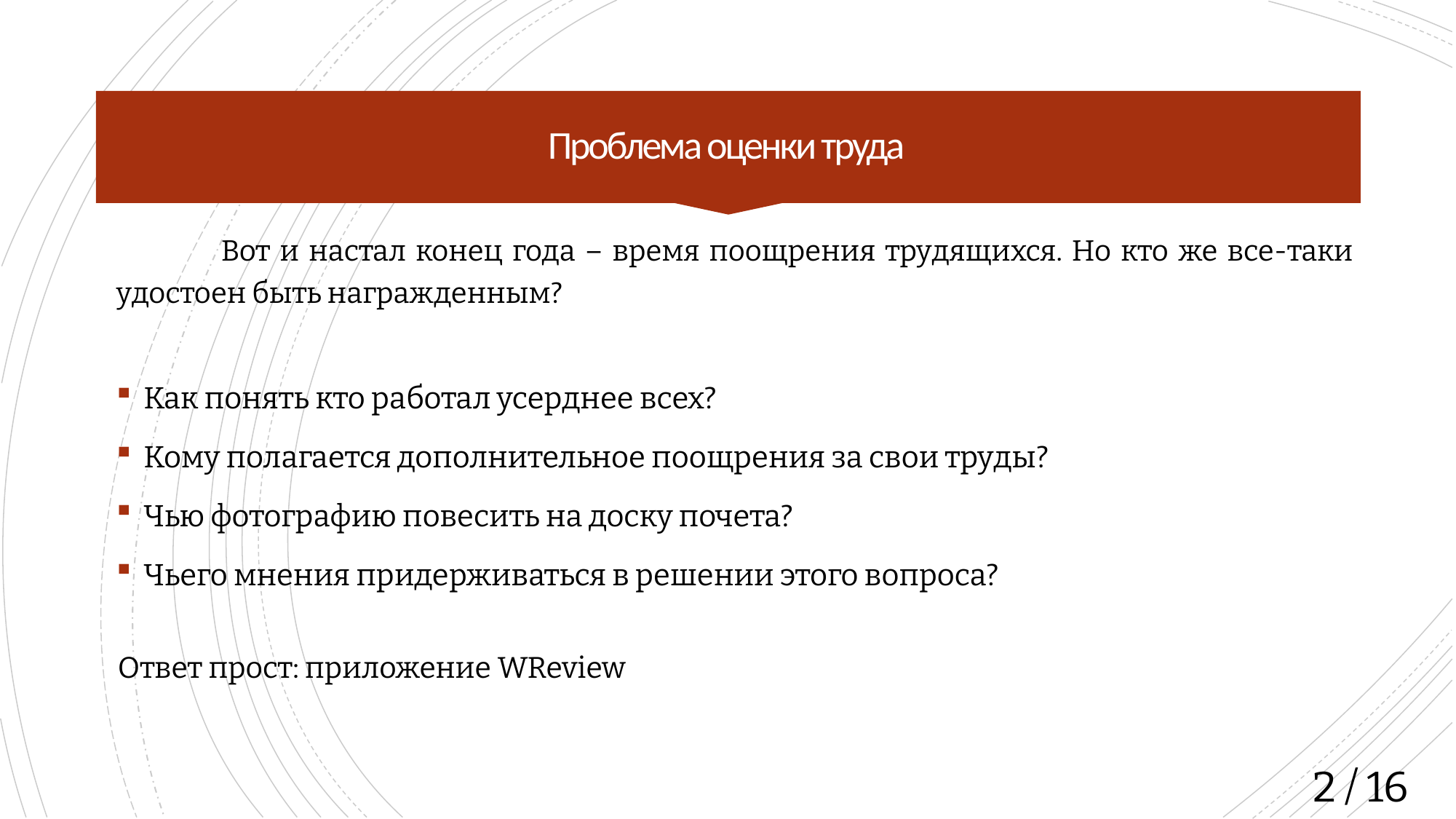

# Проблема оценки труда
	Вот и настал конец года – время поощрения трудящихся. Но кто же все-таки удостоен быть награжденным?
Как понять кто работал усерднее всех?
Кому полагается дополнительное поощрения за свои труды?
Чью фотографию повесить на доску почета?
Чьего мнения придерживаться в решении этого вопроса?
		Ответ прост: приложение WReview
2 / 16